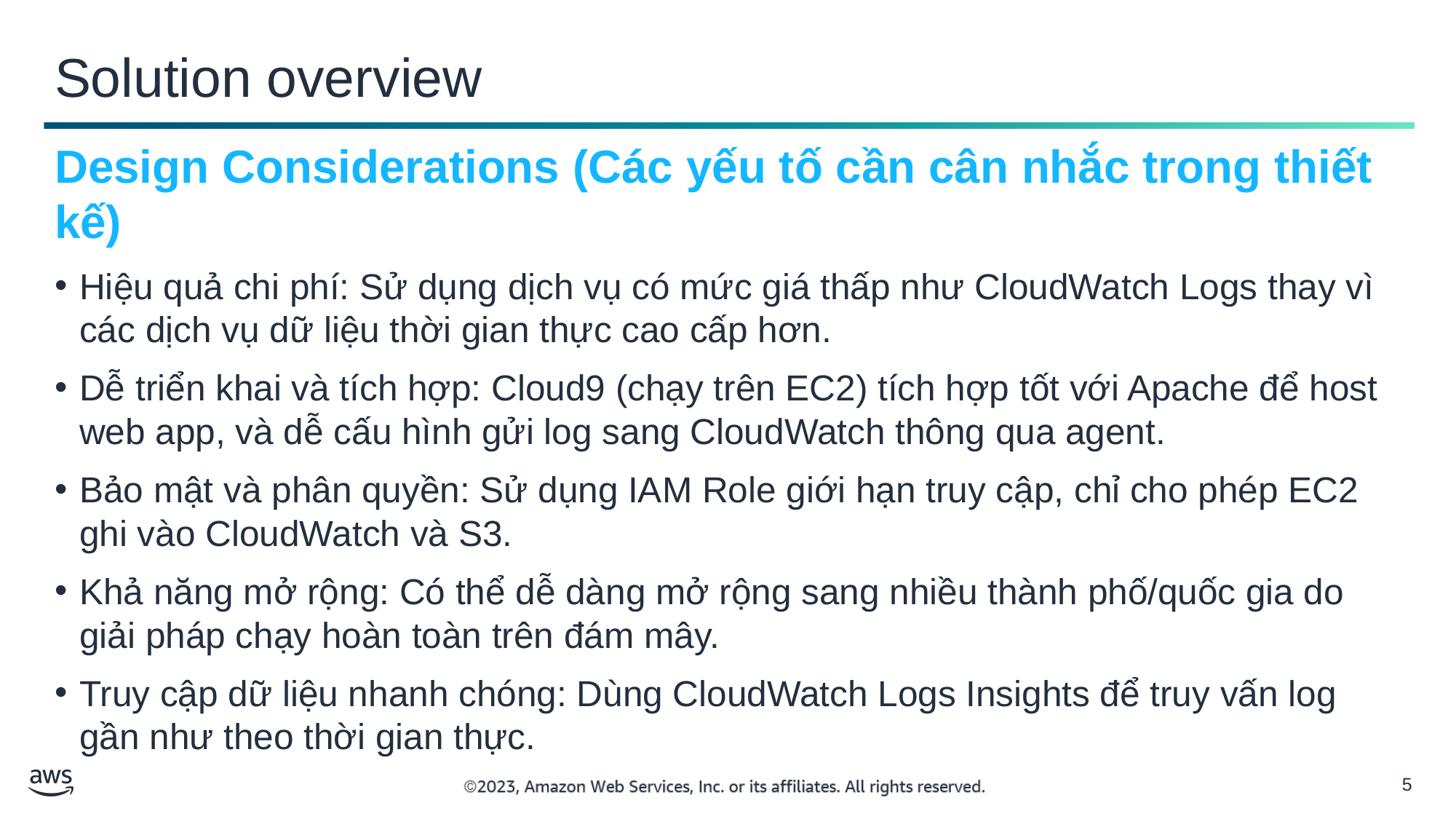

Solution overview
Design Considerations (Các yếu tố cần cân nhắc trong thiết kế)
Hiệu quả chi phí: Sử dụng dịch vụ có mức giá thấp như CloudWatch Logs thay vì các dịch vụ dữ liệu thời gian thực cao cấp hơn.
Dễ triển khai và tích hợp: Cloud9 (chạy trên EC2) tích hợp tốt với Apache để host web app, và dễ cấu hình gửi log sang CloudWatch thông qua agent.
Bảo mật và phân quyền: Sử dụng IAM Role giới hạn truy cập, chỉ cho phép EC2 ghi vào CloudWatch và S3.
Khả năng mở rộng: Có thể dễ dàng mở rộng sang nhiều thành phố/quốc gia do giải pháp chạy hoàn toàn trên đám mây.
Truy cập dữ liệu nhanh chóng: Dùng CloudWatch Logs Insights để truy vấn log gần như theo thời gian thực.
5